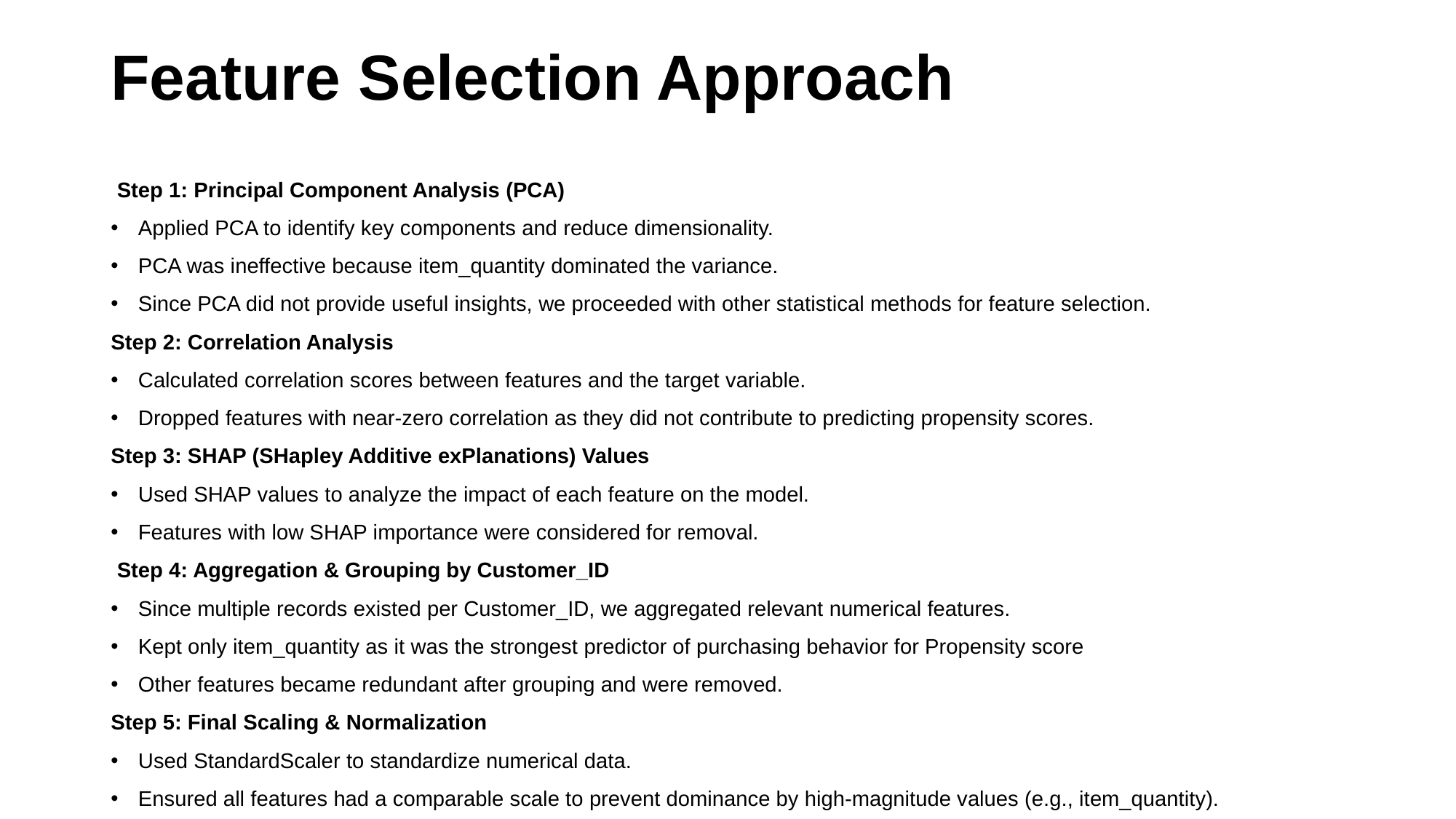

# Feature Selection Approach
 Step 1: Principal Component Analysis (PCA)
Applied PCA to identify key components and reduce dimensionality.
PCA was ineffective because item_quantity dominated the variance.
Since PCA did not provide useful insights, we proceeded with other statistical methods for feature selection.
Step 2: Correlation Analysis
Calculated correlation scores between features and the target variable.
Dropped features with near-zero correlation as they did not contribute to predicting propensity scores.
Step 3: SHAP (SHapley Additive exPlanations) Values
Used SHAP values to analyze the impact of each feature on the model.
Features with low SHAP importance were considered for removal.
 Step 4: Aggregation & Grouping by Customer_ID
Since multiple records existed per Customer_ID, we aggregated relevant numerical features.
Kept only item_quantity as it was the strongest predictor of purchasing behavior for Propensity score
Other features became redundant after grouping and were removed.
Step 5: Final Scaling & Normalization
Used StandardScaler to standardize numerical data.
Ensured all features had a comparable scale to prevent dominance by high-magnitude values (e.g., item_quantity).